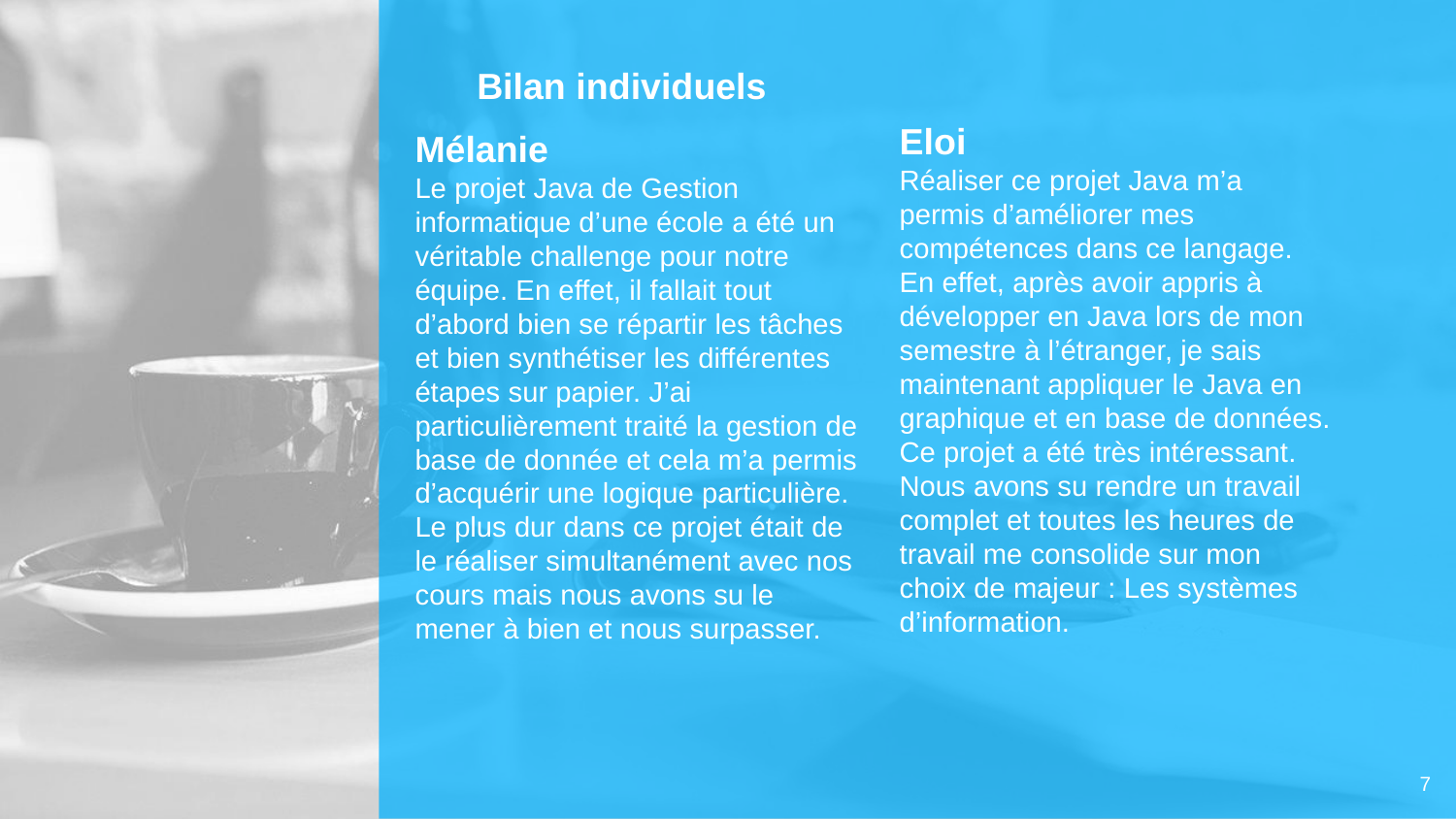

# Bilan individuels
Mélanie
Le projet Java de Gestion informatique d’une école a été un véritable challenge pour notre équipe. En effet, il fallait tout d’abord bien se répartir les tâches et bien synthétiser les différentes étapes sur papier. J’ai particulièrement traité la gestion de base de donnée et cela m’a permis d’acquérir une logique particulière. Le plus dur dans ce projet était de le réaliser simultanément avec nos cours mais nous avons su le mener à bien et nous surpasser.

Eloi
Réaliser ce projet Java m’a permis d’améliorer mes compétences dans ce langage. En effet, après avoir appris à développer en Java lors de mon semestre à l’étranger, je sais maintenant appliquer le Java en graphique et en base de données. Ce projet a été très intéressant.
Nous avons su rendre un travail complet et toutes les heures de travail me consolide sur mon choix de majeur : Les systèmes d’information.
7